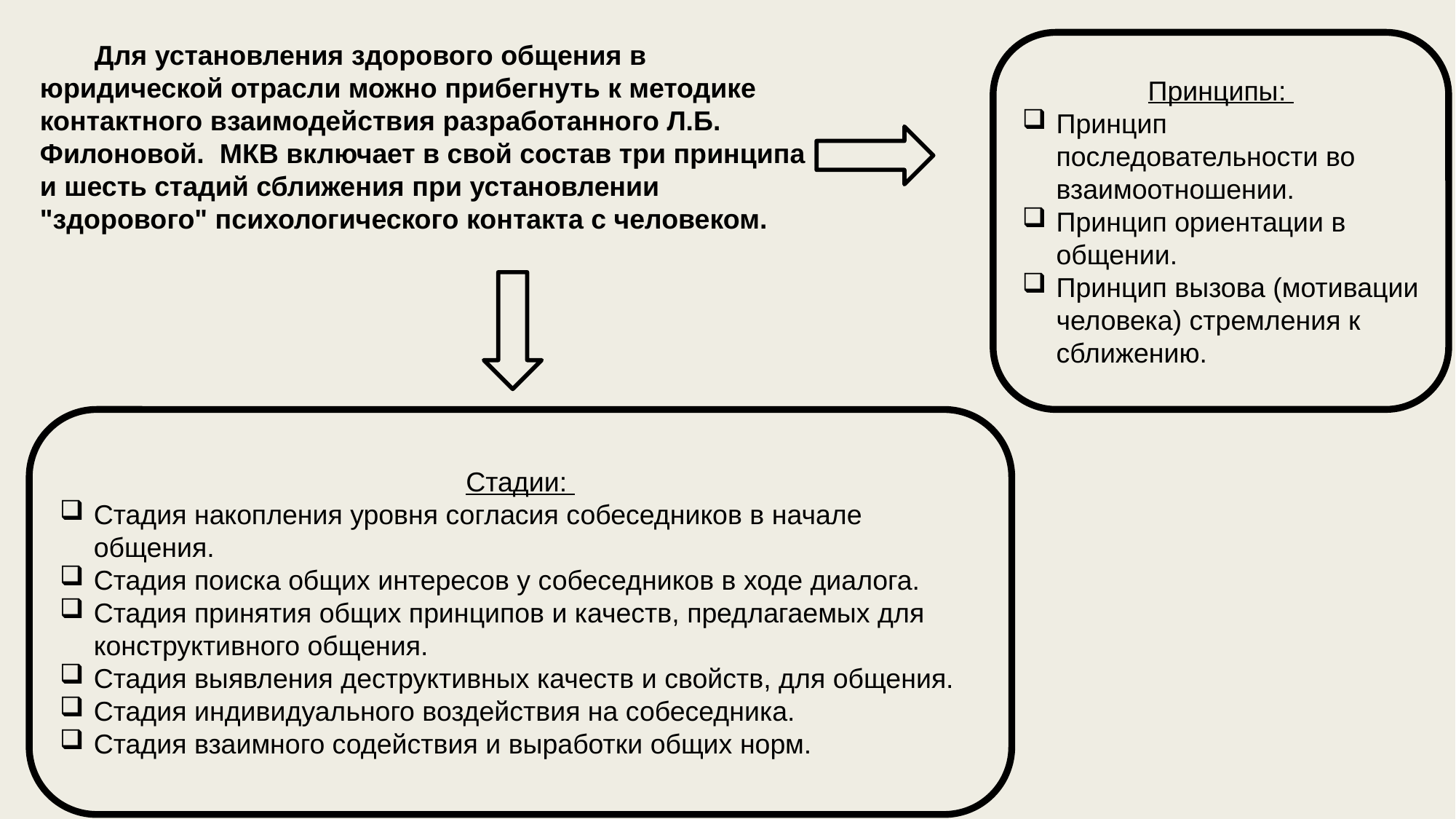

Для установления здорового общения в юридической отрасли можно прибегнуть к методике контактного взаимодействия разработанного Л.Б. Филоновой.  МКВ включает в свой состав три принципа и шесть стадий сближения при установлении "здорового" психологического контакта с человеком.
Принципы:
Принцип последовательности во взаимоотношении.
Принцип ориентации в общении.
Принцип вызова (мотивации человека) стремления к сближению.

Стадии:
Стадия накопления уровня согласия собеседников в начале общения.
Стадия поиска общих интересов у собеседников в ходе диалога.
Стадия принятия общих принципов и качеств, предлагаемых для конструктивного общения.
Стадия выявления деструктивных качеств и свойств, для общения.
Стадия индивидуального воздействия на собеседника.
Стадия взаимного содействия и выработки общих норм.